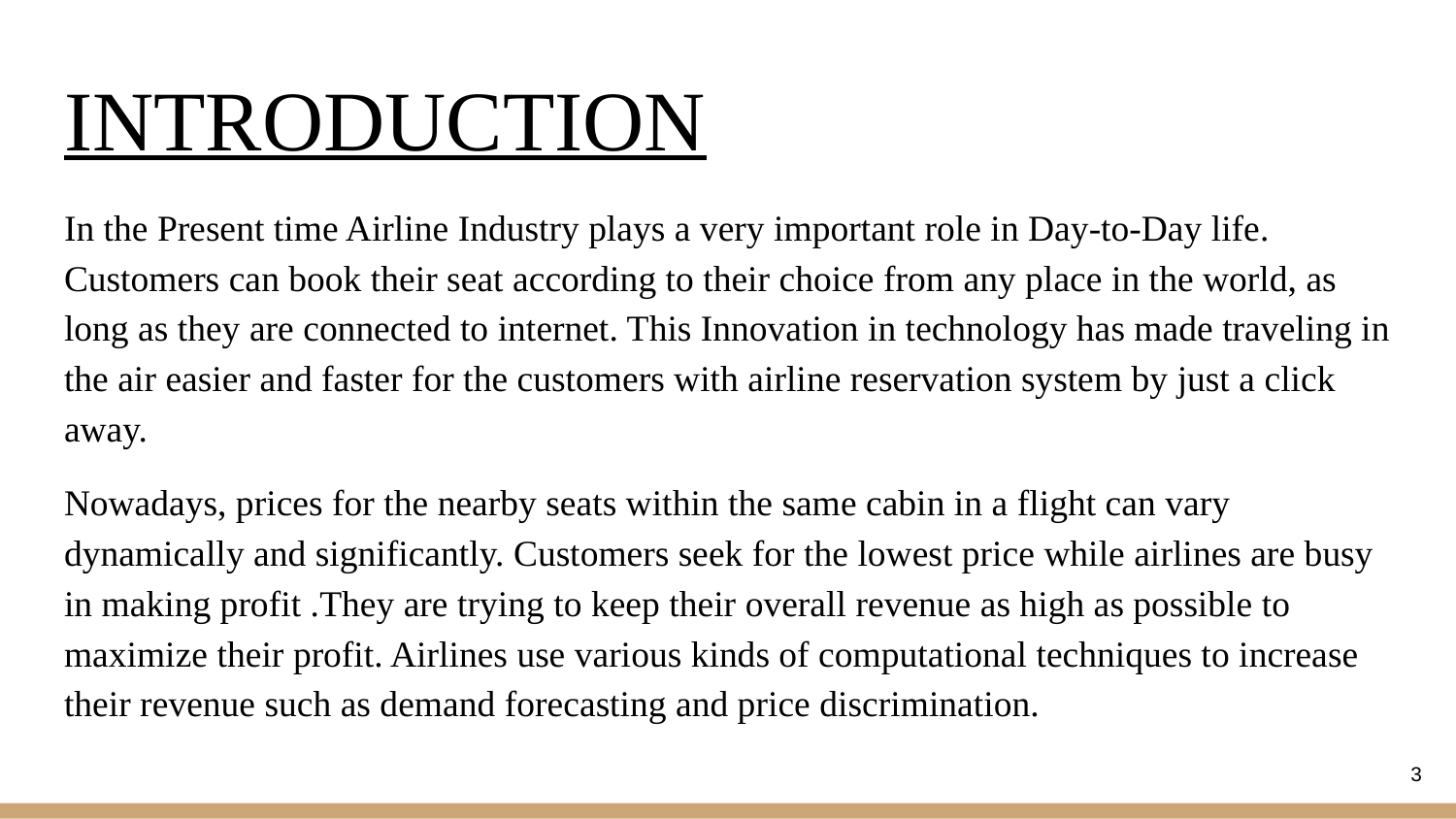

# INTRODUCTION
In the Present time Airline Industry plays a very important role in Day-to-Day life. Customers can book their seat according to their choice from any place in the world, as long as they are connected to internet. This Innovation in technology has made traveling in the air easier and faster for the customers with airline reservation system by just a click away.
Nowadays, prices for the nearby seats within the same cabin in a flight can vary dynamically and significantly. Customers seek for the lowest price while airlines are busy in making profit .They are trying to keep their overall revenue as high as possible to maximize their profit. Airlines use various kinds of computational techniques to increase their revenue such as demand forecasting and price discrimination.
3